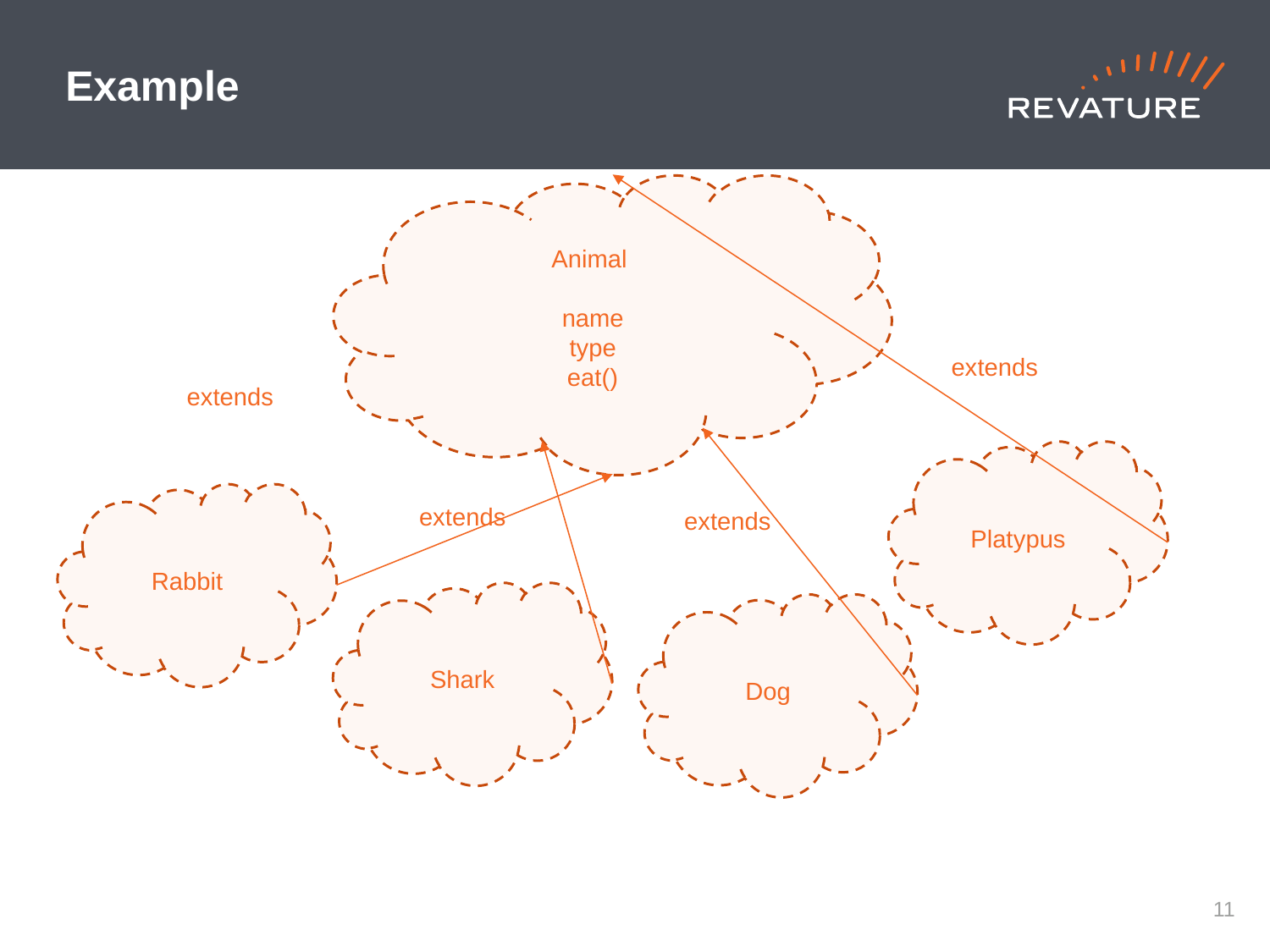

# Example
Animal

name
type
eat()
extends
extends
Platypus
Rabbit
extends
extends
Shark
Dog
11